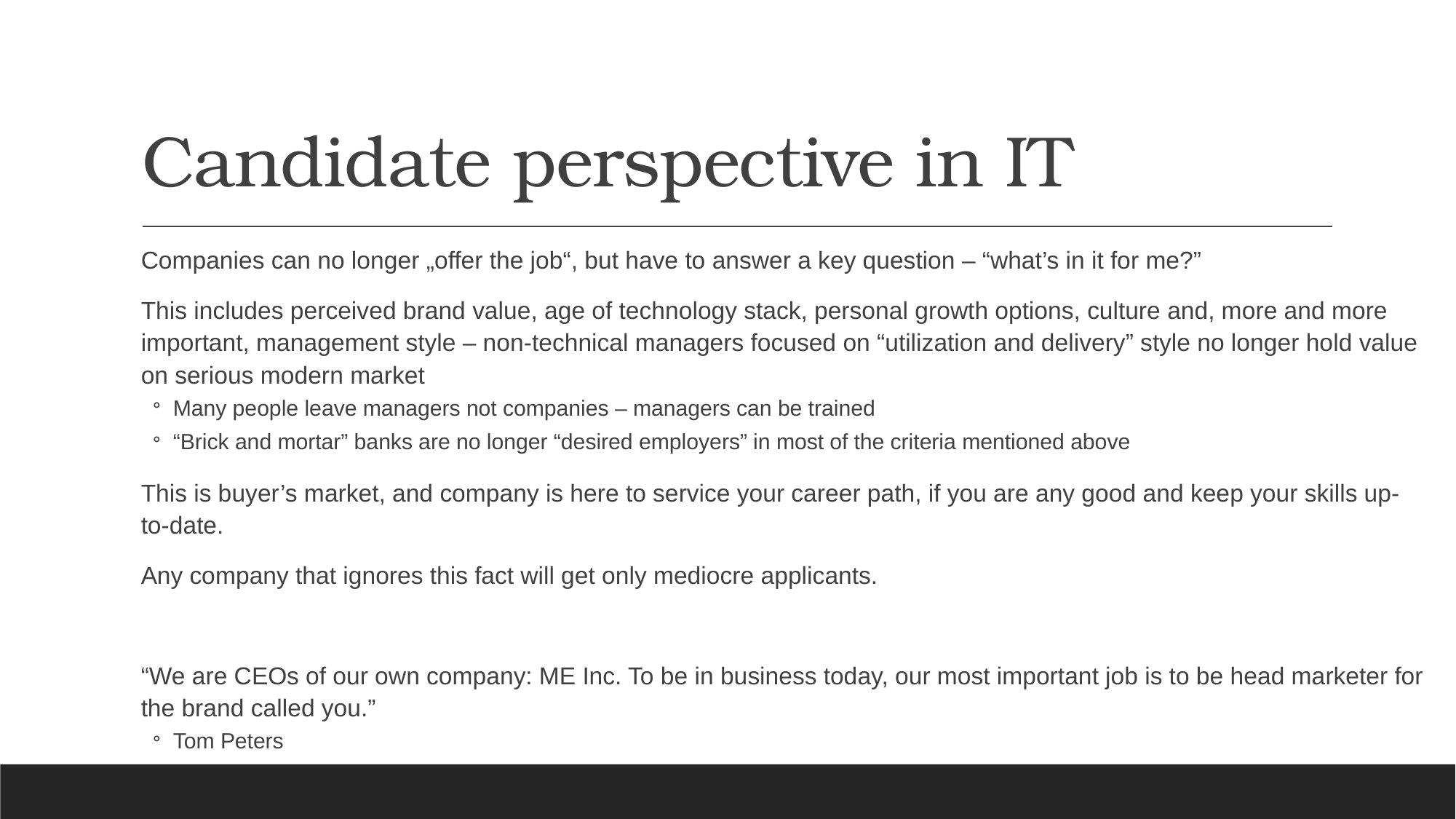

# Candidate perspective in IT
Companies can no longer „offer the job“, but have to answer a key question – “what’s in it for me?”
This includes perceived brand value, age of technology stack, personal growth options, culture and, more and more important, management style – non-technical managers focused on “utilization and delivery” style no longer hold value on serious modern market
Many people leave managers not companies – managers can be trained
“Brick and mortar” banks are no longer “desired employers” in most of the criteria mentioned above
This is buyer’s market, and company is here to service your career path, if you are any good and keep your skills up-to-date.
Any company that ignores this fact will get only mediocre applicants.

“We are CEOs of our own company: ME Inc. To be in business today, our most important job is to be head marketer for the brand called you.”
Tom Peters